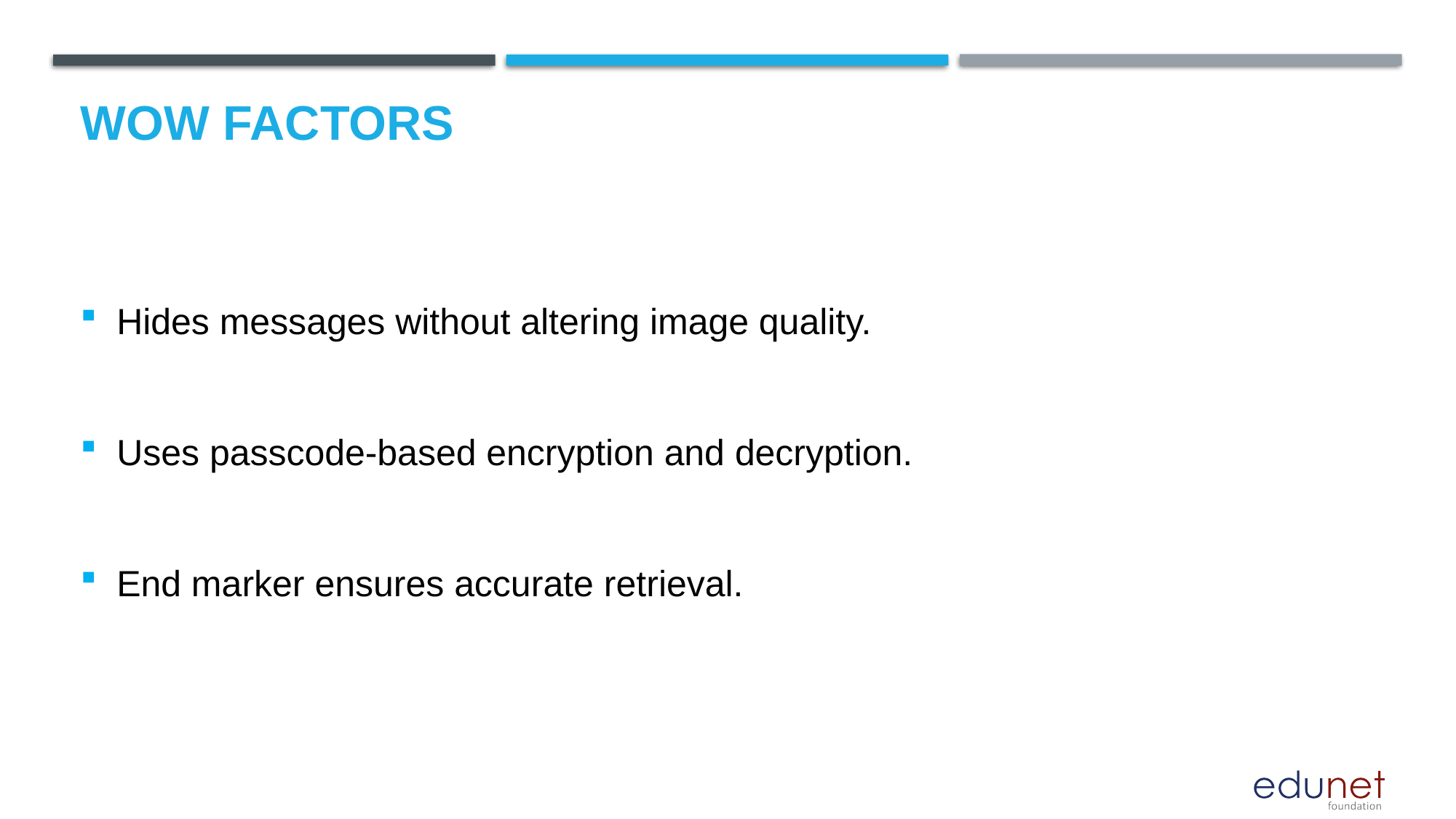

# Wow factors

Hides messages without altering image quality.

Uses passcode-based encryption and decryption.

End marker ensures accurate retrieval.